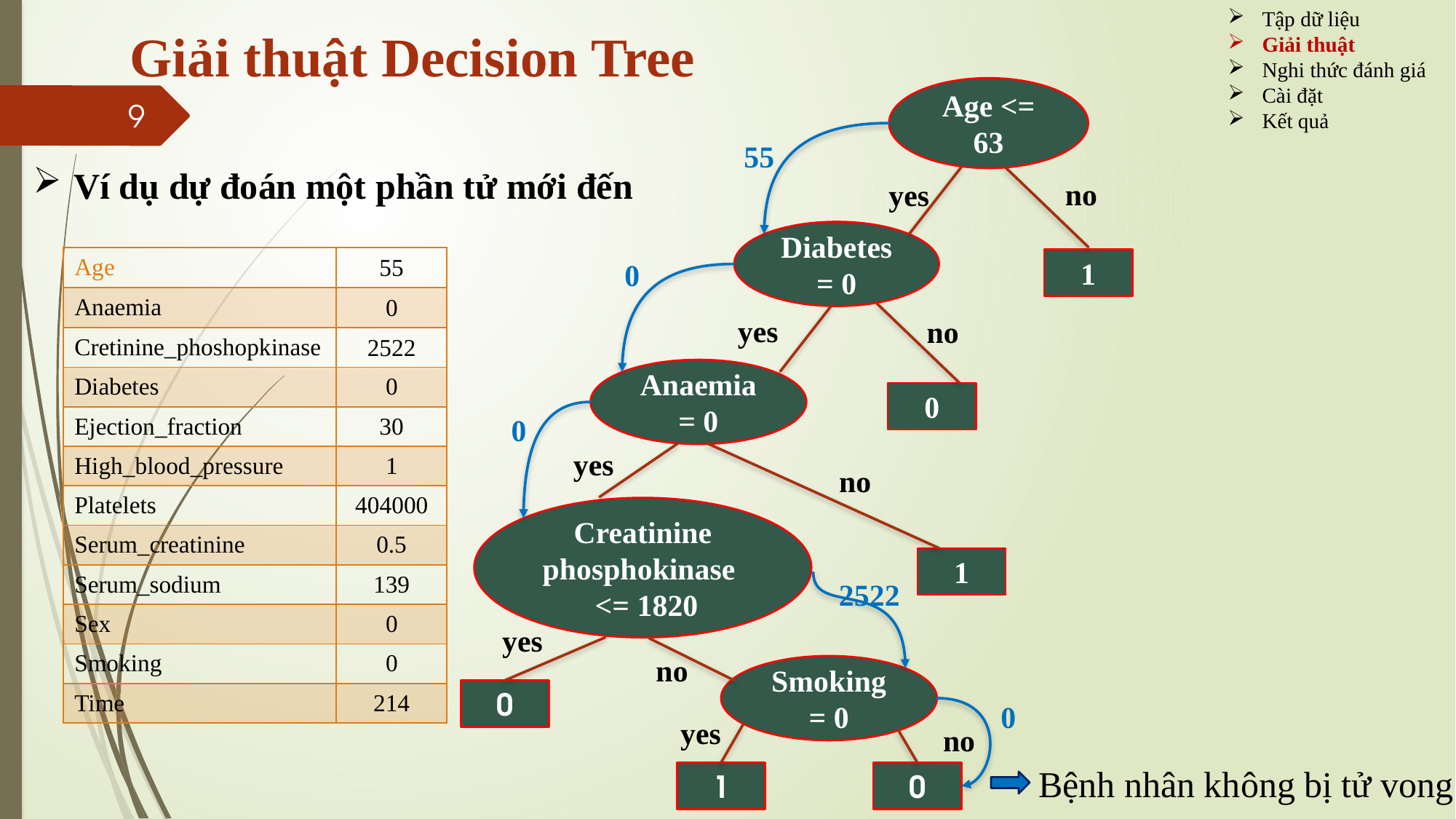

Tập dữ liệu
Giải thuật
Nghi thức đánh giá
Cài đặt
Kết quả

# Giải thuật Decision Tree
Age <= 63
55
no
yes
Diabetes = 0
1
0
yes
no
Anaemia = 0
0
0
yes
no
Creatinine phosphokinase
 <= 1820
1
2522
yes
no
Smoking = 0
0
0
yes
no
1
0
9
Ví dụ dự đoán một phần tử mới đến
| Age | 55 |
| --- | --- |
| Anaemia | 0 |
| Cretinine\_phoshopkinase | 2522 |
| Diabetes | 0 |
| Ejection\_fraction | 30 |
| High\_blood\_pressure | 1 |
| Platelets | 404000 |
| Serum\_creatinine | 0.5 |
| Serum\_sodium | 139 |
| Sex | 0 |
| Smoking | 0 |
| Time | 214 |
Bệnh nhân không bị tử vong